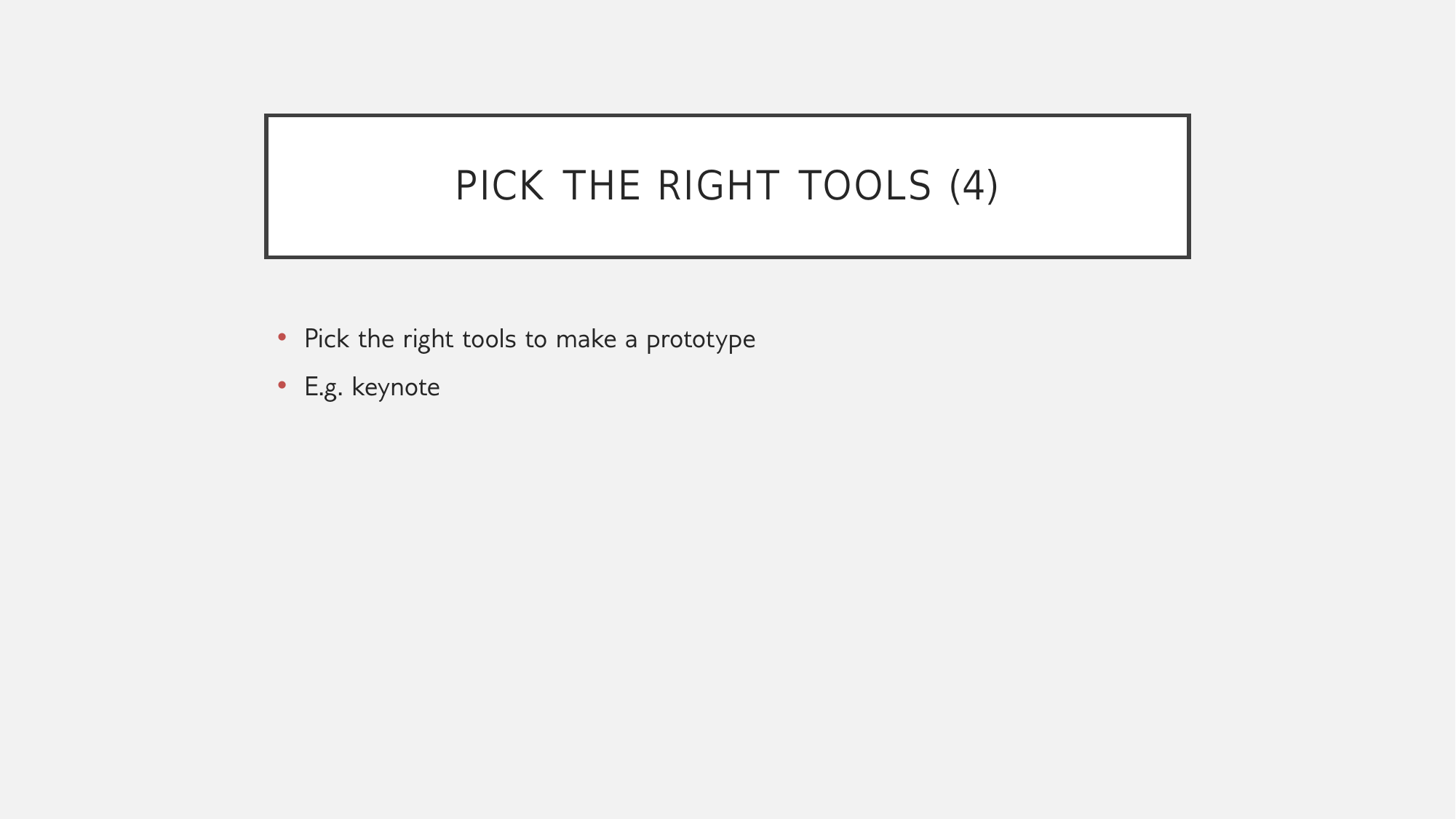

# Pick the right tools (4)
Pick the right tools to make a prototype
E.g. keynote